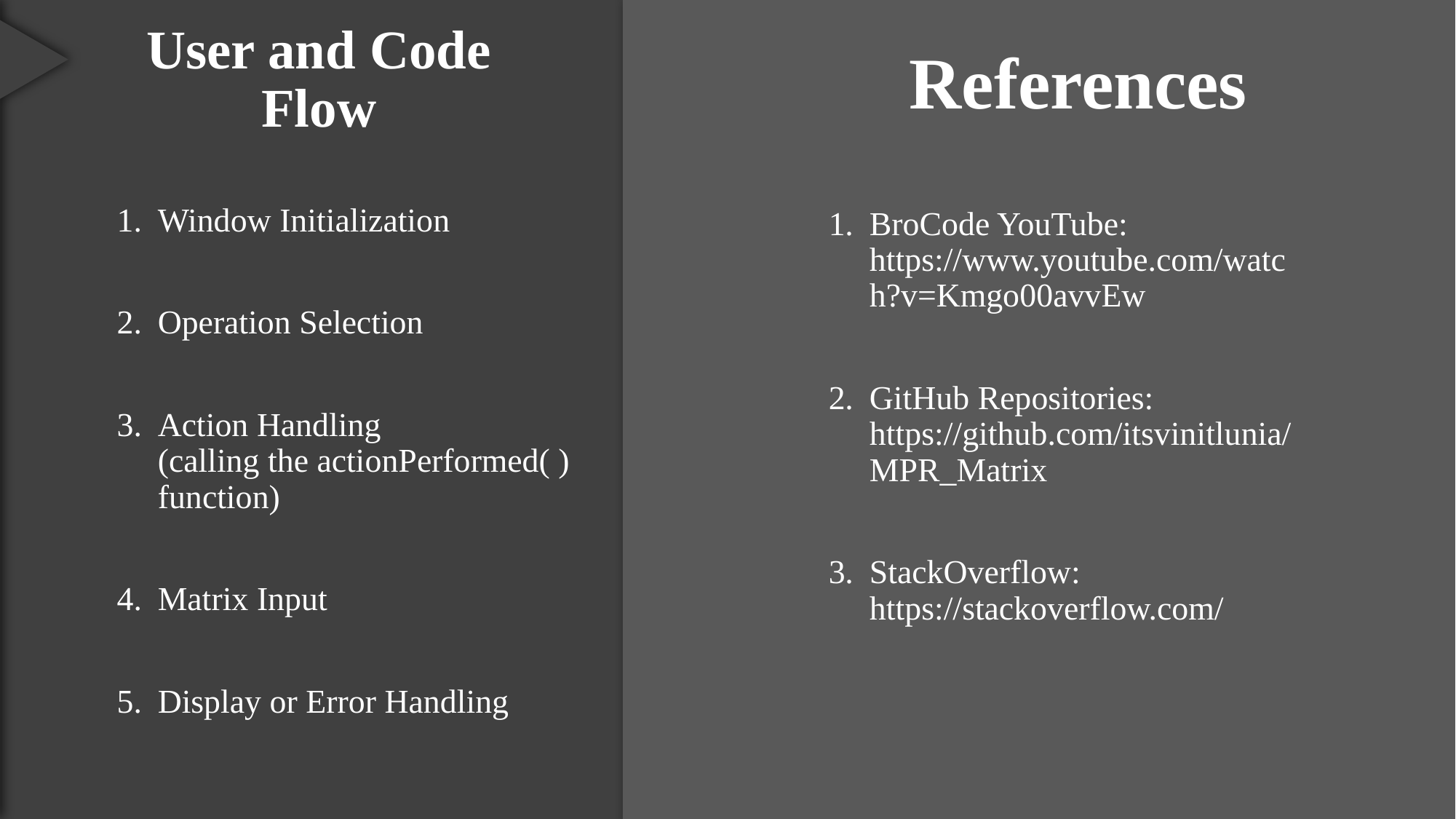

THANK
YOU

User and Code Flow
Window Initialization

Operation Selection

Action Handling
(calling the actionPerformed( ) function)

Matrix Input

Display or Error Handling

References
BroCode YouTube:
https://www.youtube.com/watch?v=Kmgo00avvEw

GitHub Repositories:
https://github.com/itsvinitlunia/MPR_Matrix

StackOverflow:
https://stackoverflow.com/